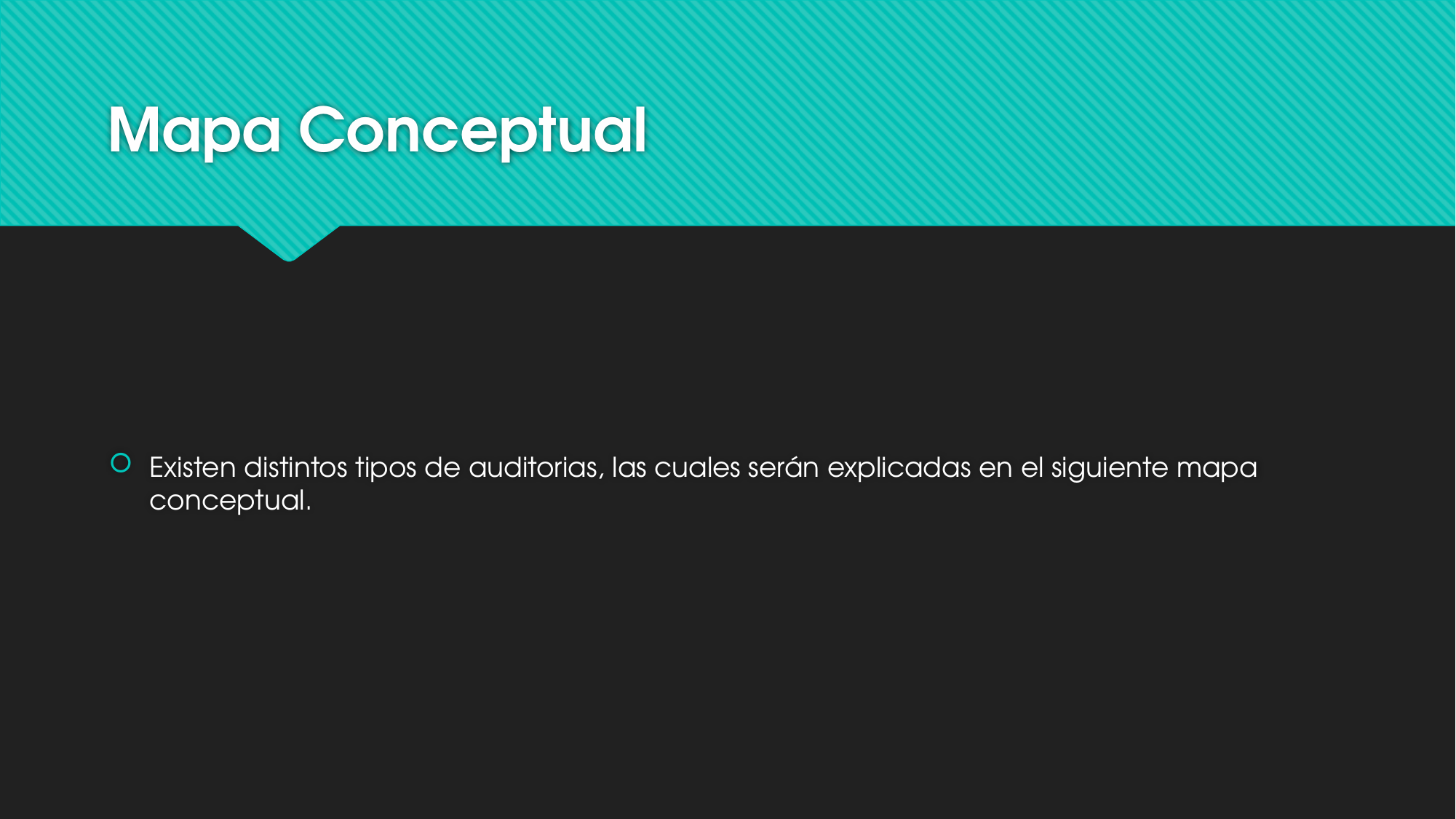

# Mapa Conceptual
Existen distintos tipos de auditorias, las cuales serán explicadas en el siguiente mapa conceptual.